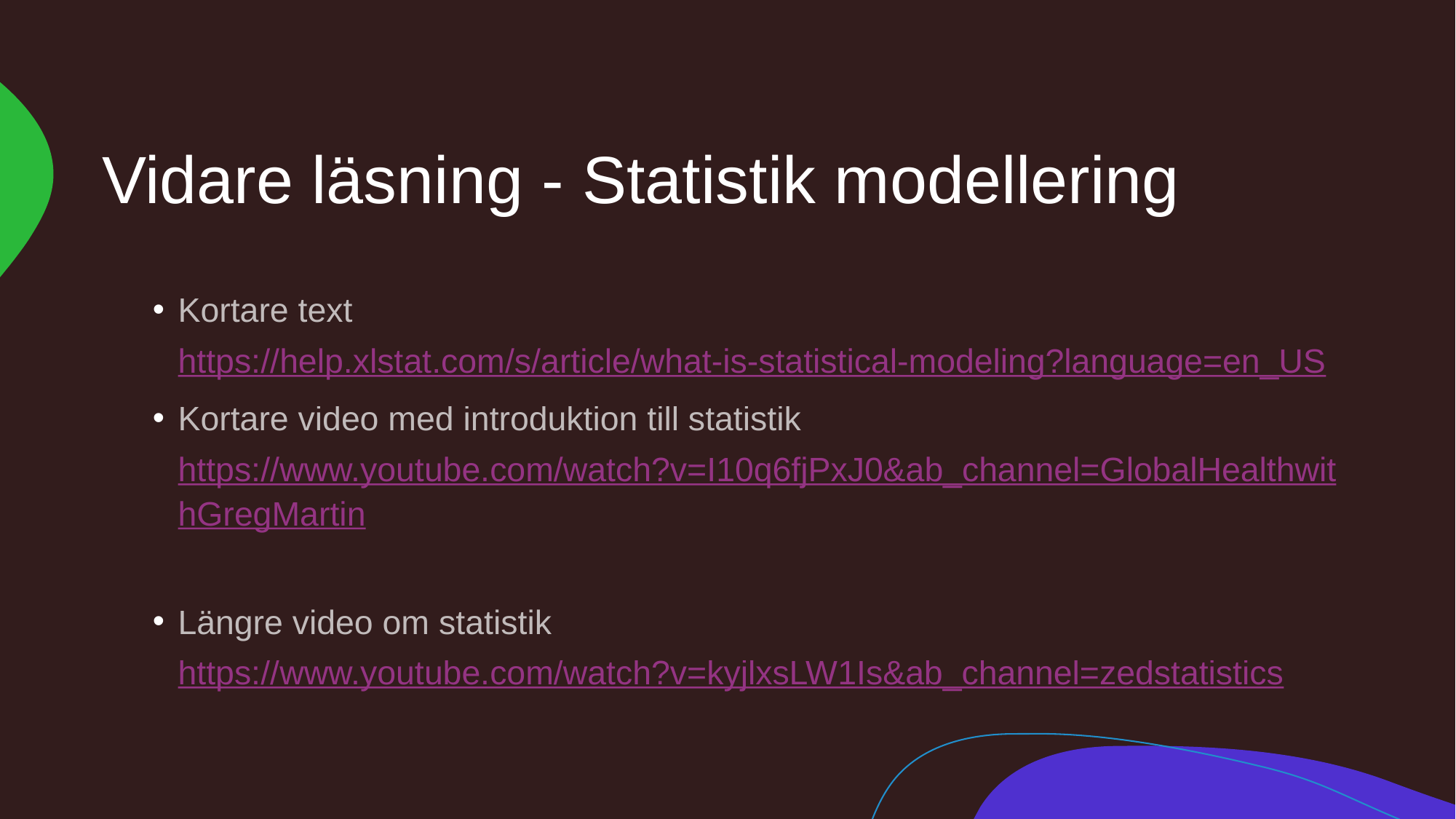

# Vidare läsning - Statistik modellering
Kortare text https://help.xlstat.com/s/article/what-is-statistical-modeling?language=en_US
Kortare video med introduktion till statistik https://www.youtube.com/watch?v=I10q6fjPxJ0&ab_channel=GlobalHealthwithGregMartin
Längre video om statistik https://www.youtube.com/watch?v=kyjlxsLW1Is&ab_channel=zedstatistics